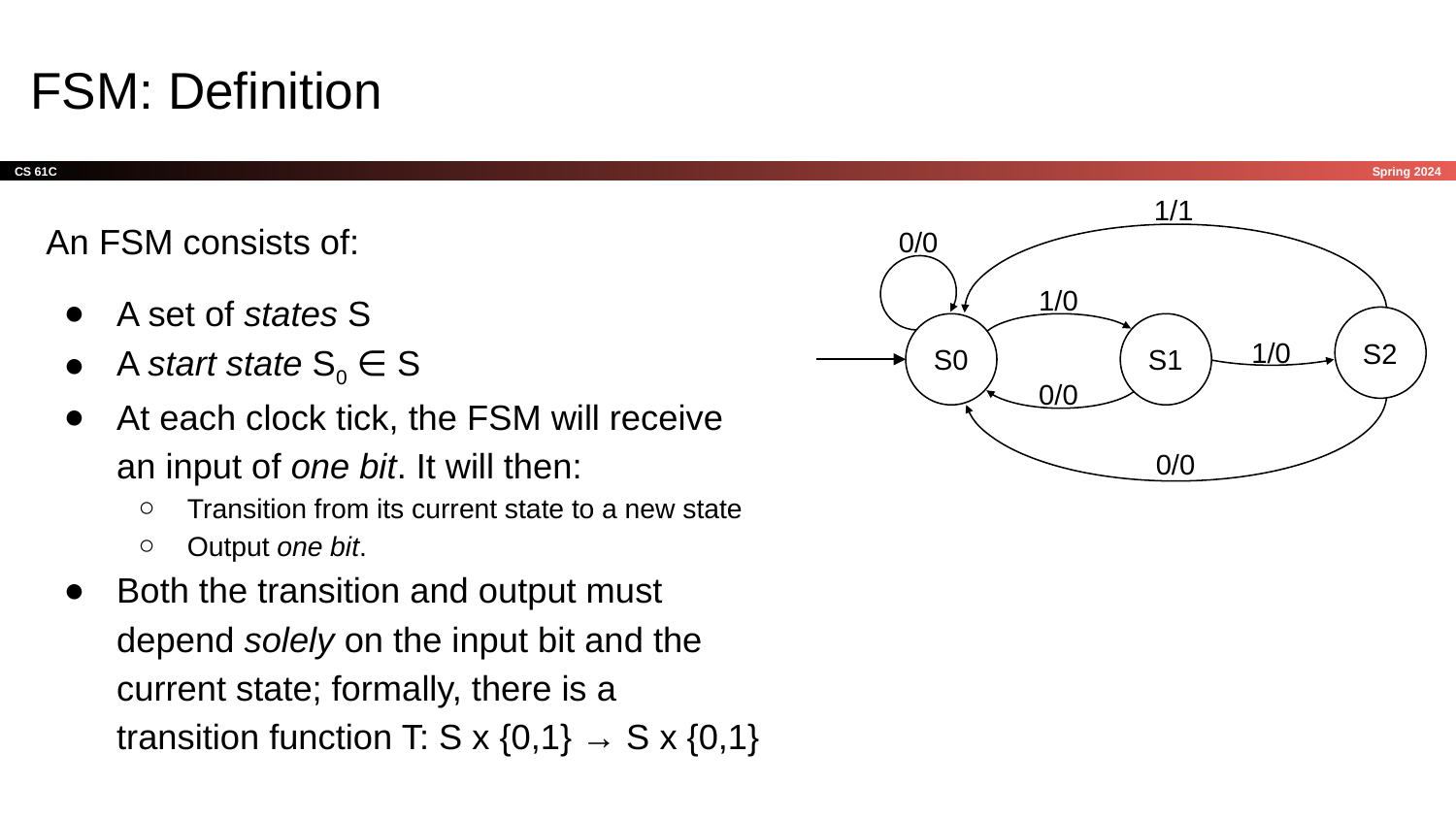

# FSM: Definition
1/1
0/0

1/0

S2
S0

S1
1/0

0/0
0/0
An FSM consists of:
A set of states S
A start state S0 ∈ S
At each clock tick, the FSM will receive an input of one bit. It will then:
Transition from its current state to a new state
Output one bit.
Both the transition and output must depend solely on the input bit and the current state; formally, there is a transition function T: S x {0,1} → S x {0,1}